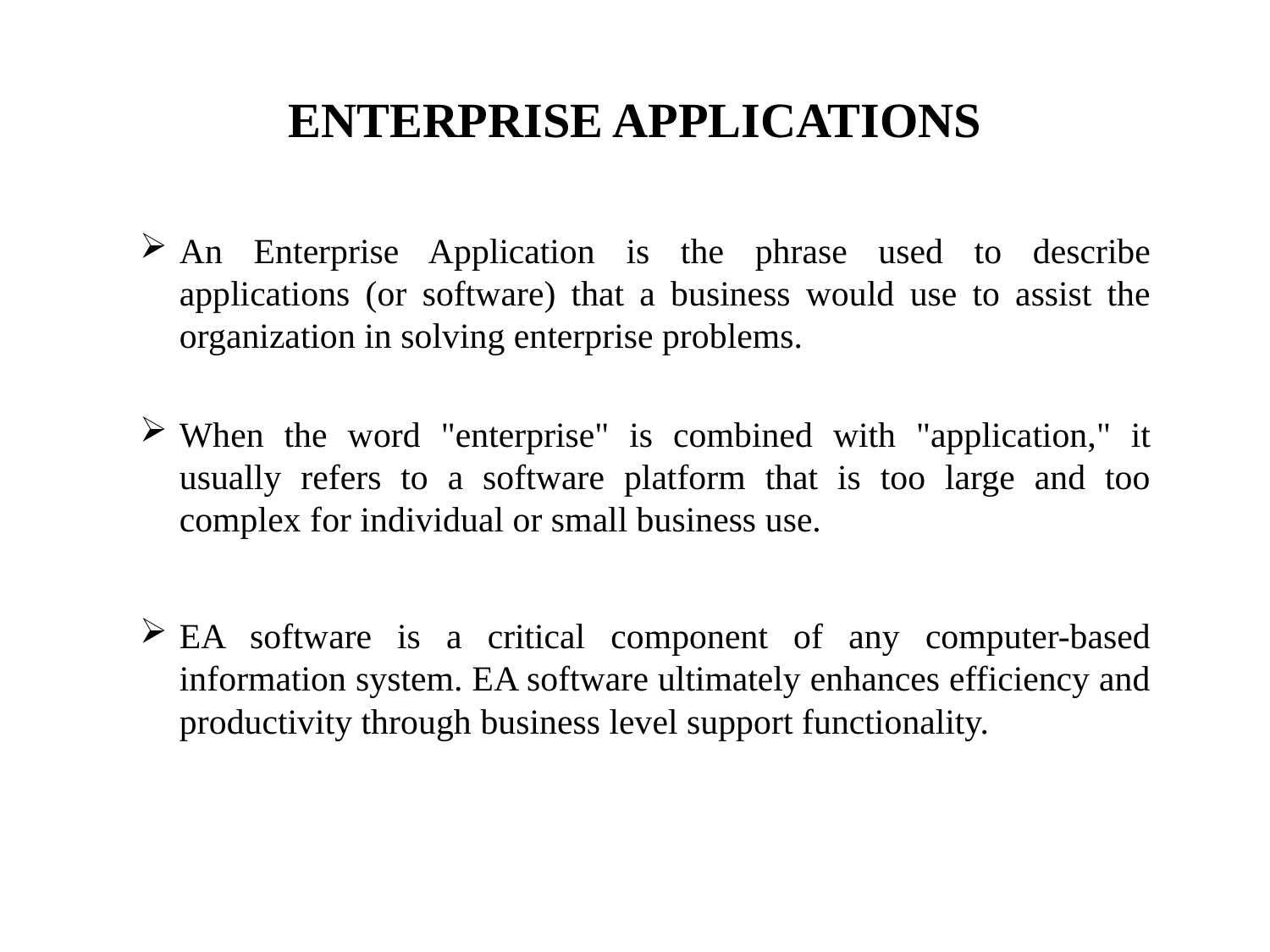

# ENTERPRISE APPLICATIONS
An Enterprise Application is the phrase used to describe applications (or software) that a business would use to assist the organization in solving enterprise problems.

When the word "enterprise" is combined with "application," it usually refers to a software platform that is too large and too complex for individual or small business use.

EA software is a critical component of any computer-based information system. EA software ultimately enhances efficiency and productivity through business level support functionality.